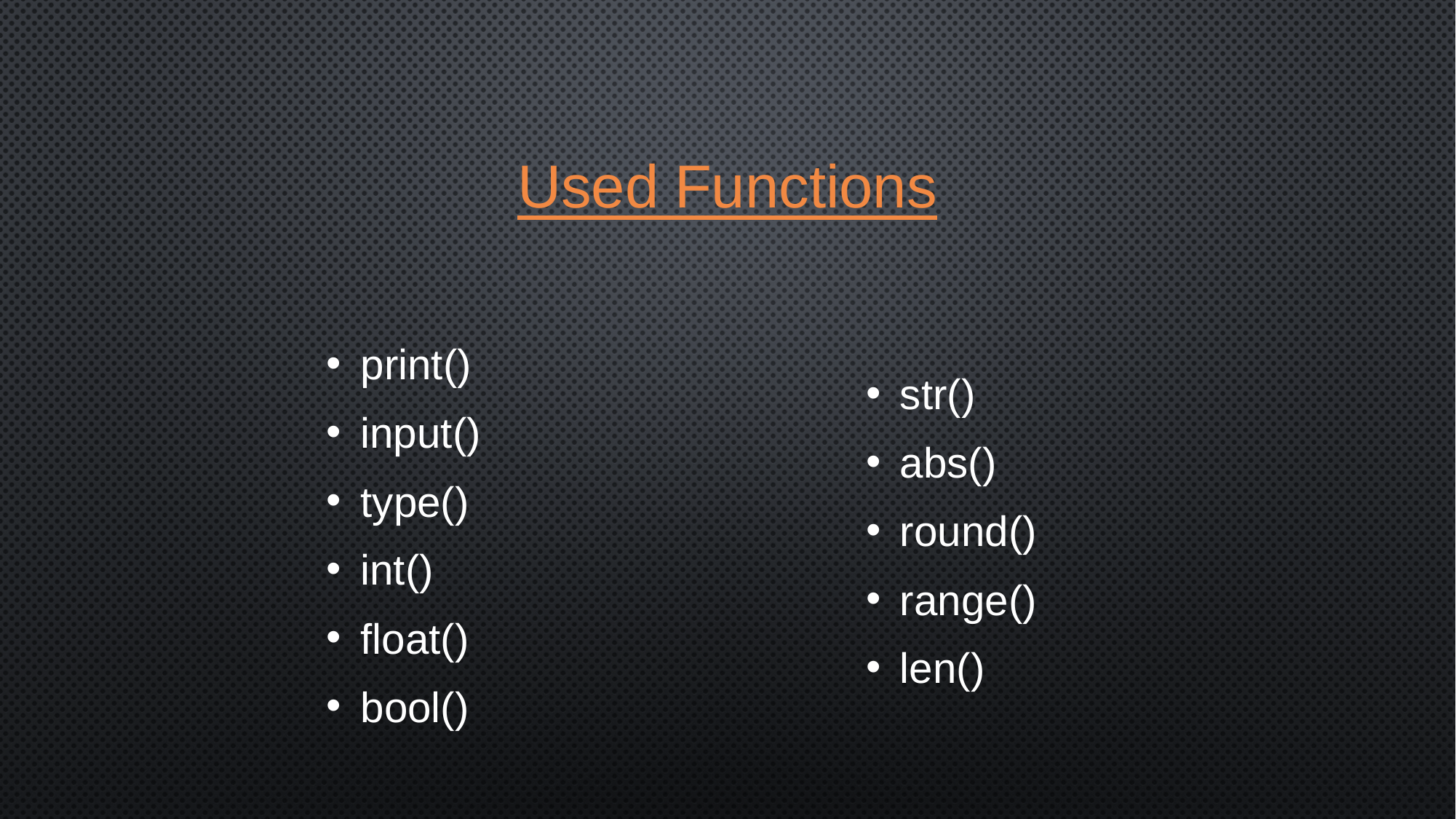

# Used Functions
str()
abs()
round()
range()
len()
print()
input()
type()
int()
float()
bool()